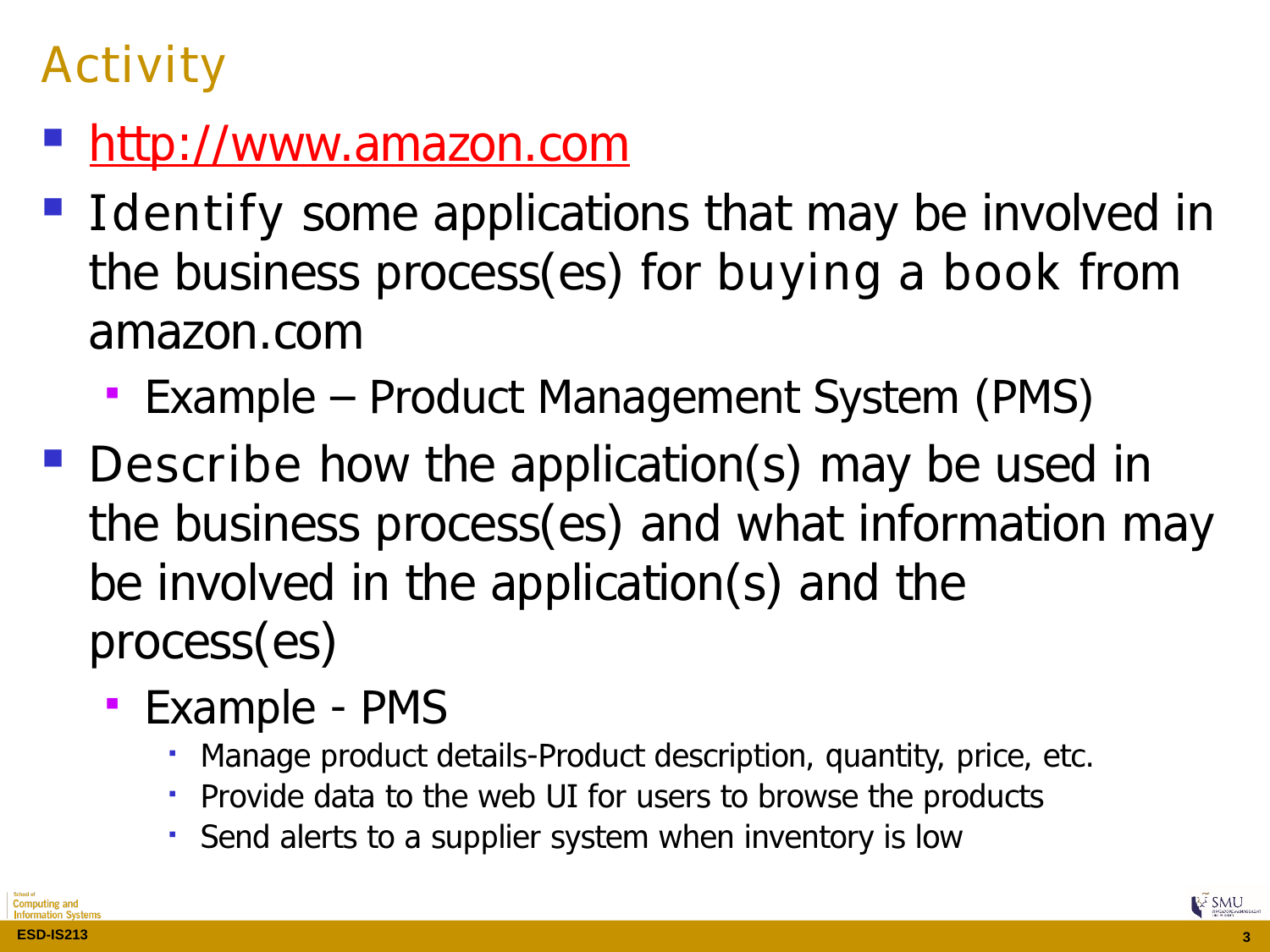

# Activity
http://www.amazon.com
Identify some applications that may be involved in the business process(es) for buying a book from amazon.com
Example – Product Management System (PMS)
Describe how the application(s) may be used in the business process(es) and what information may be involved in the application(s) and the process(es)
Example - PMS
Manage product details-Product description, quantity, price, etc.
Provide data to the web UI for users to browse the products
Send alerts to a supplier system when inventory is low

3